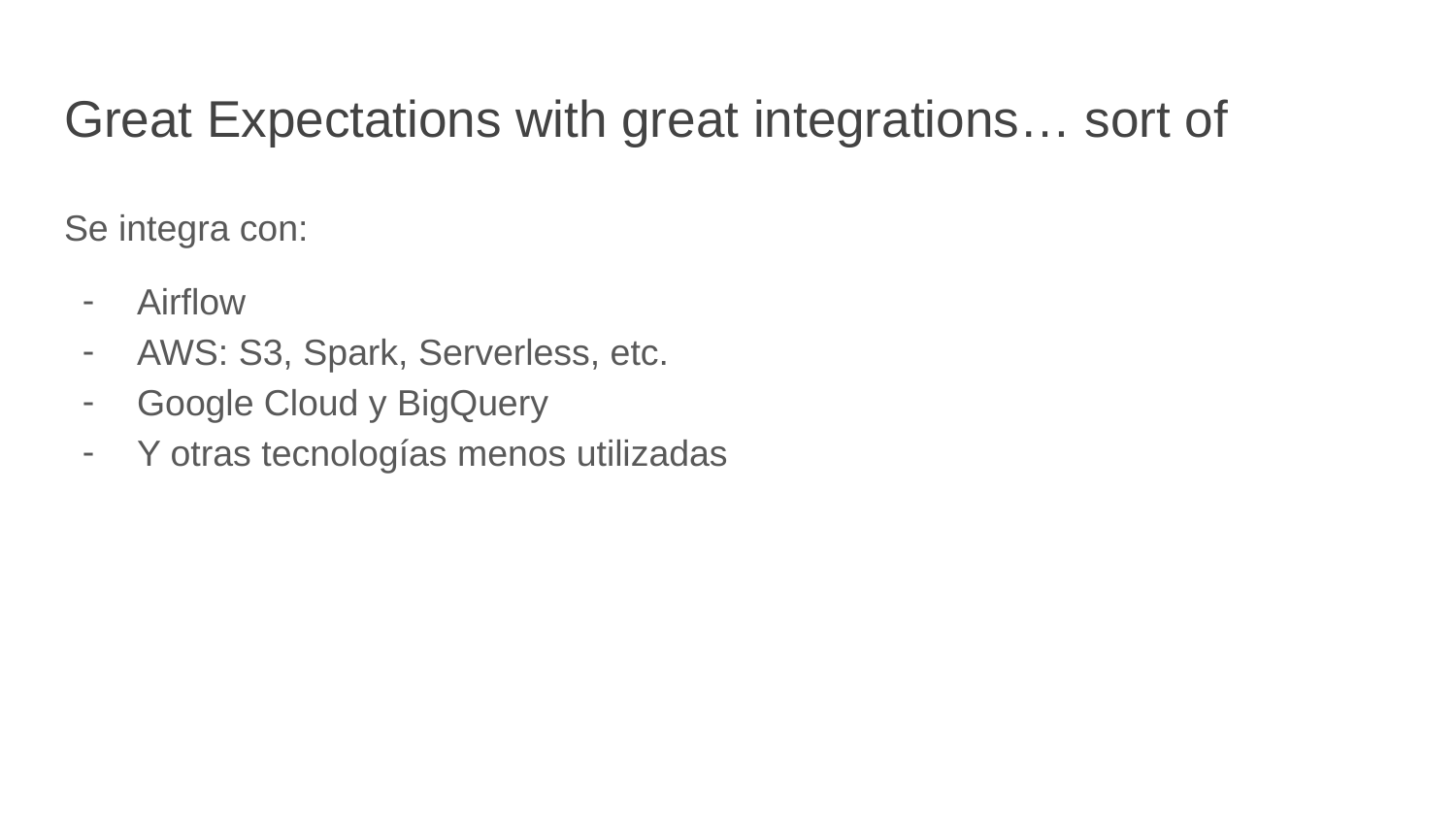

# Great Expectations with great integrations… sort of
Se integra con:
Airflow
AWS: S3, Spark, Serverless, etc.
Google Cloud y BigQuery
Y otras tecnologías menos utilizadas